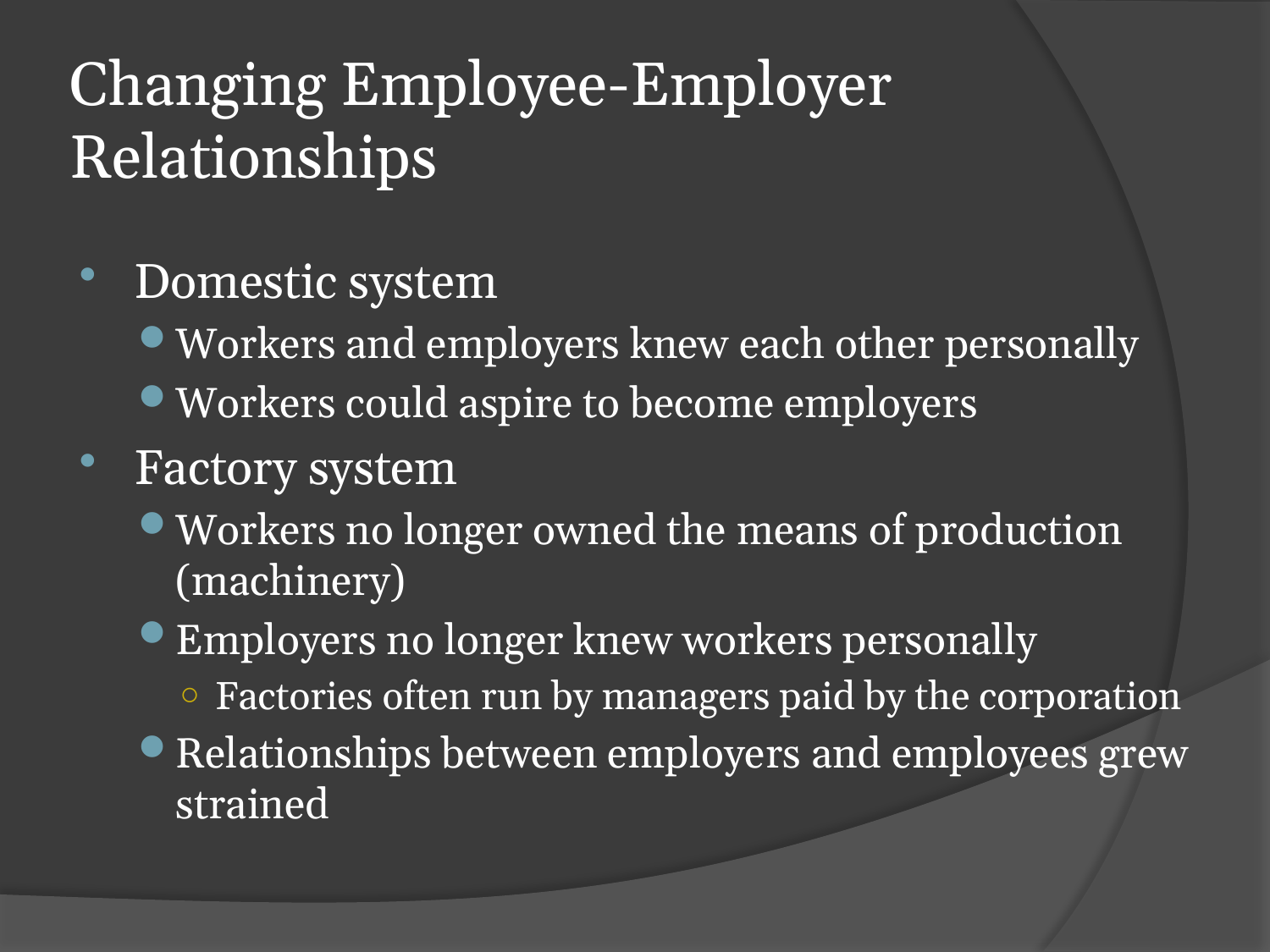

# Changing Employee-Employer Relationships
Domestic system
Workers and employers knew each other personally
Workers could aspire to become employers
Factory system
Workers no longer owned the means of production (machinery)
Employers no longer knew workers personally
Factories often run by managers paid by the corporation
Relationships between employers and employees grew strained